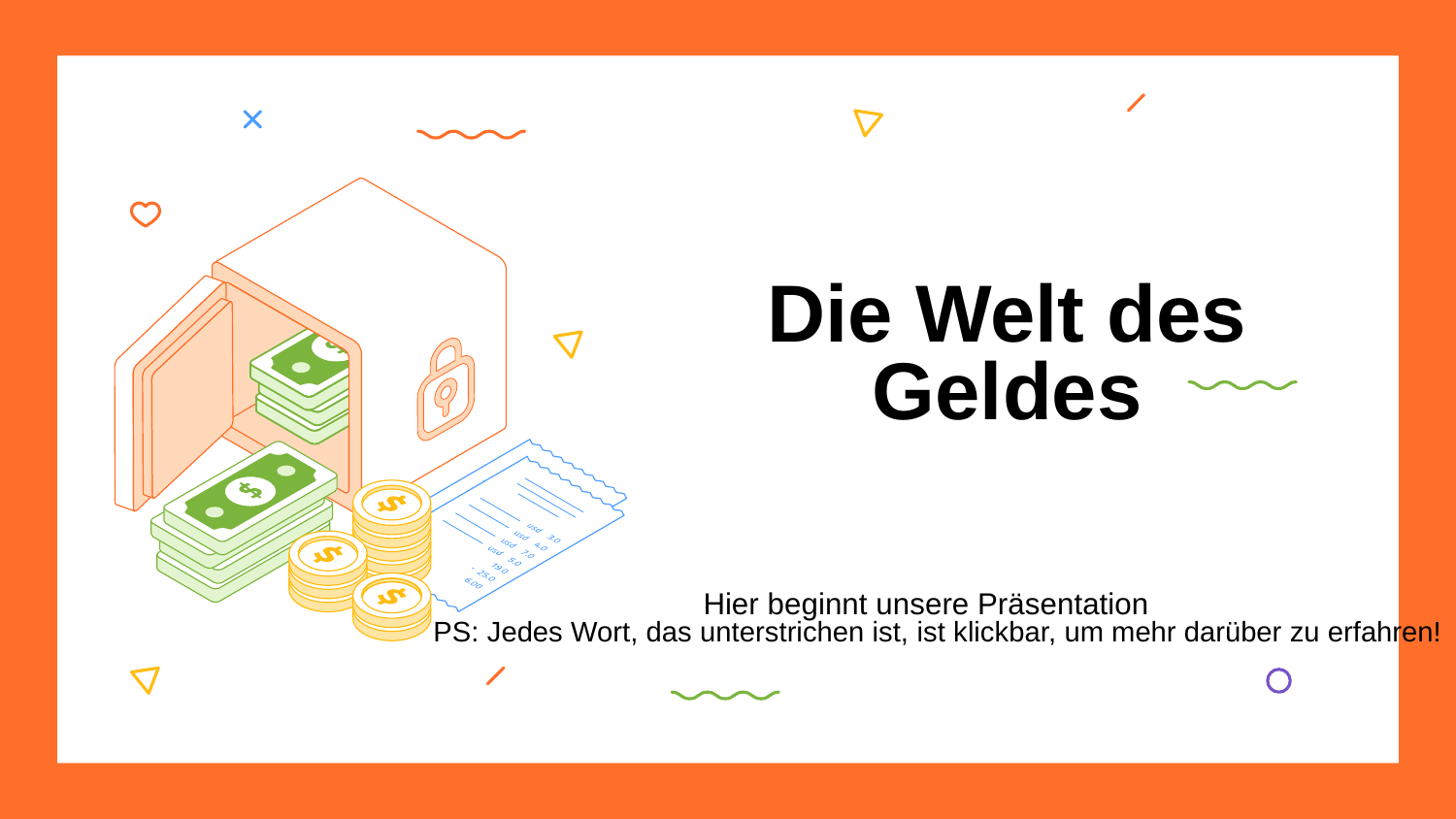

# Die Welt des Geldes
Hier beginnt unsere Präsentation
PS: Jedes Wort, das unterstrichen ist, ist klickbar, um mehr darüber zu erfahren!